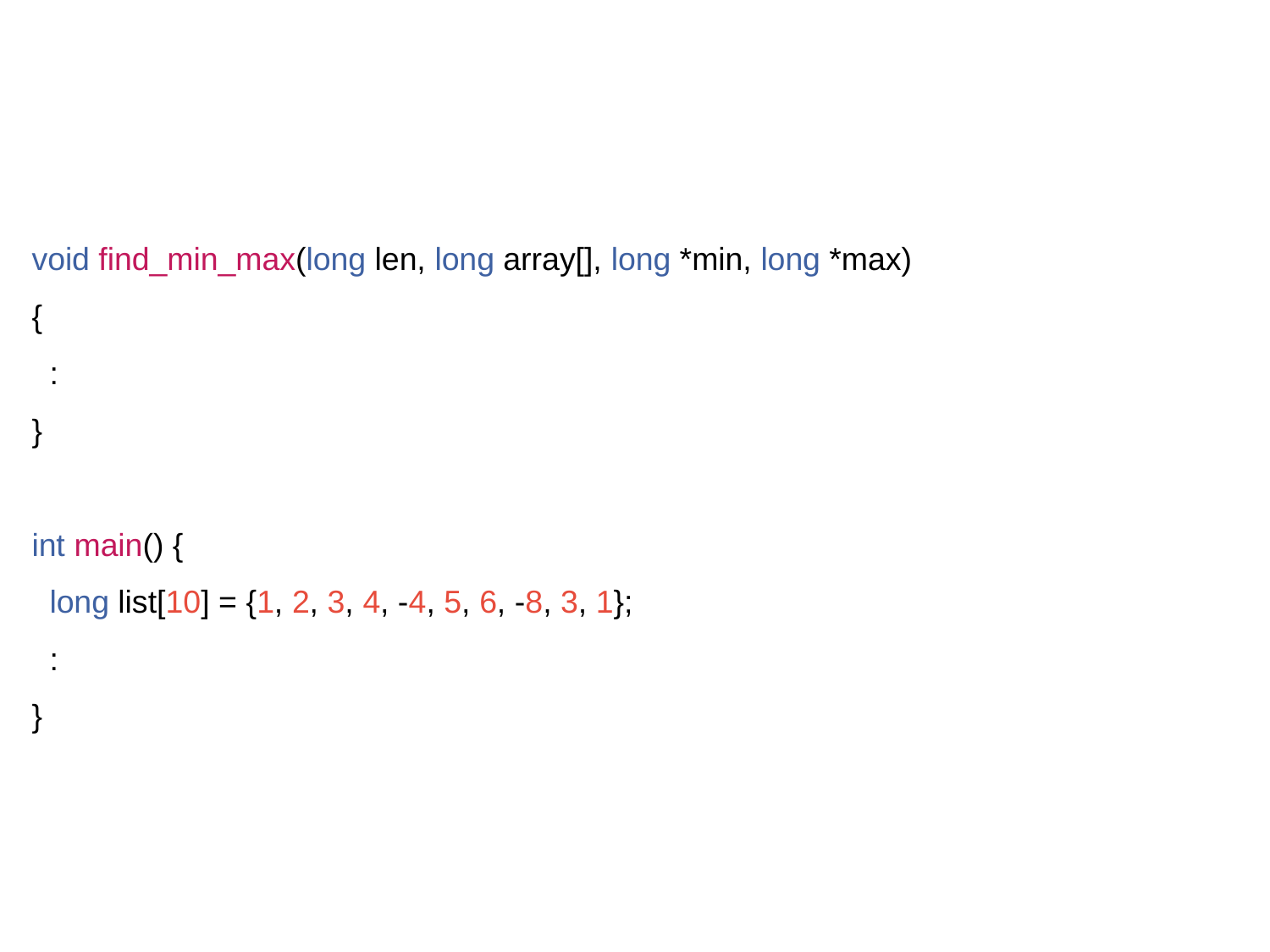

void find_min_max(long len, long array[], long *min, long *max)
{
  :
}

int main() {
  long list[10] = {1, 2, 3, 4, -4, 5, 6, -8, 3, 1};
  :
}